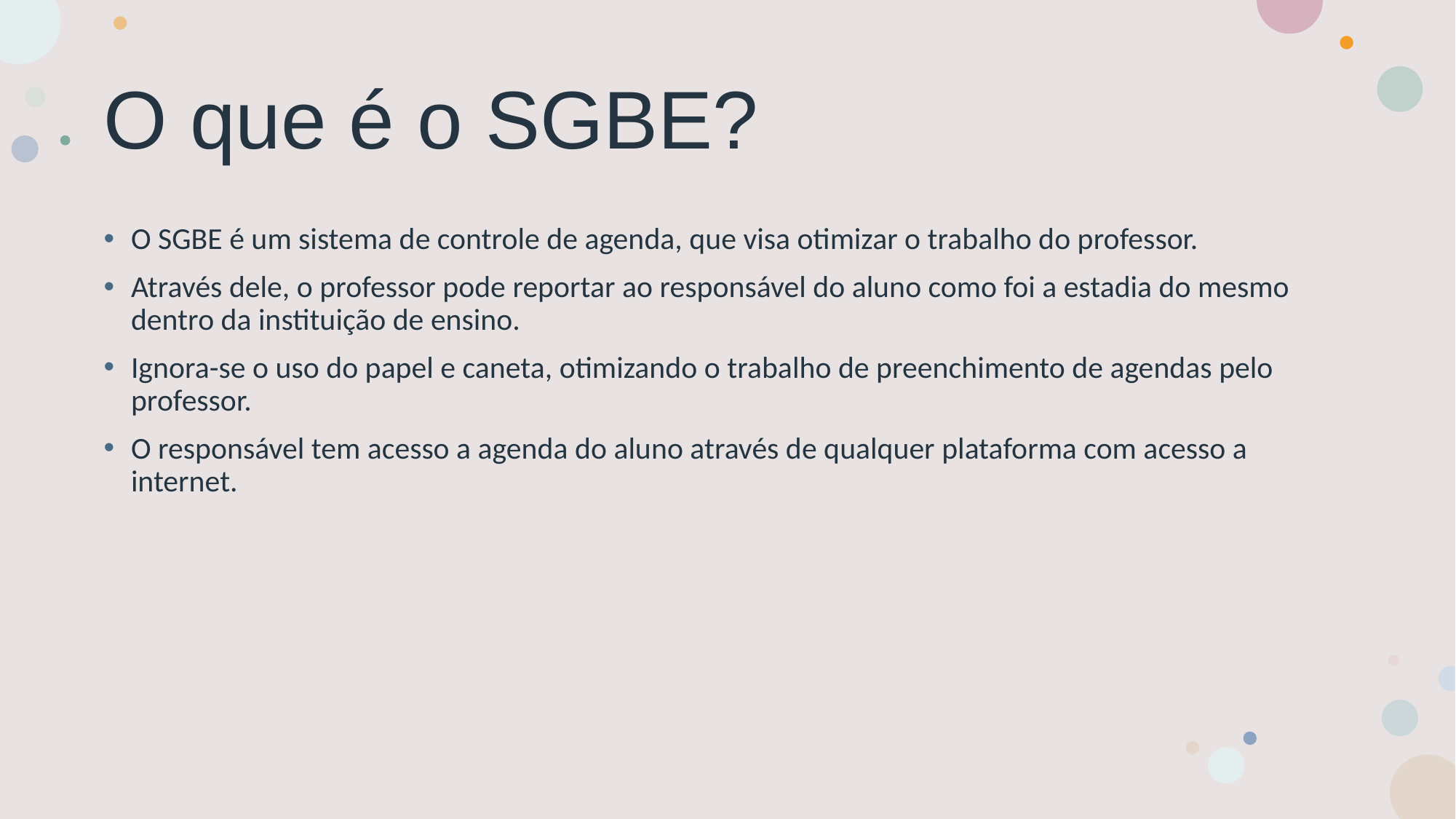

# O que é o SGBE?
O SGBE é um sistema de controle de agenda, que visa otimizar o trabalho do professor.
Através dele, o professor pode reportar ao responsável do aluno como foi a estadia do mesmo dentro da instituição de ensino.
Ignora-se o uso do papel e caneta, otimizando o trabalho de preenchimento de agendas pelo professor.
O responsável tem acesso a agenda do aluno através de qualquer plataforma com acesso a internet.